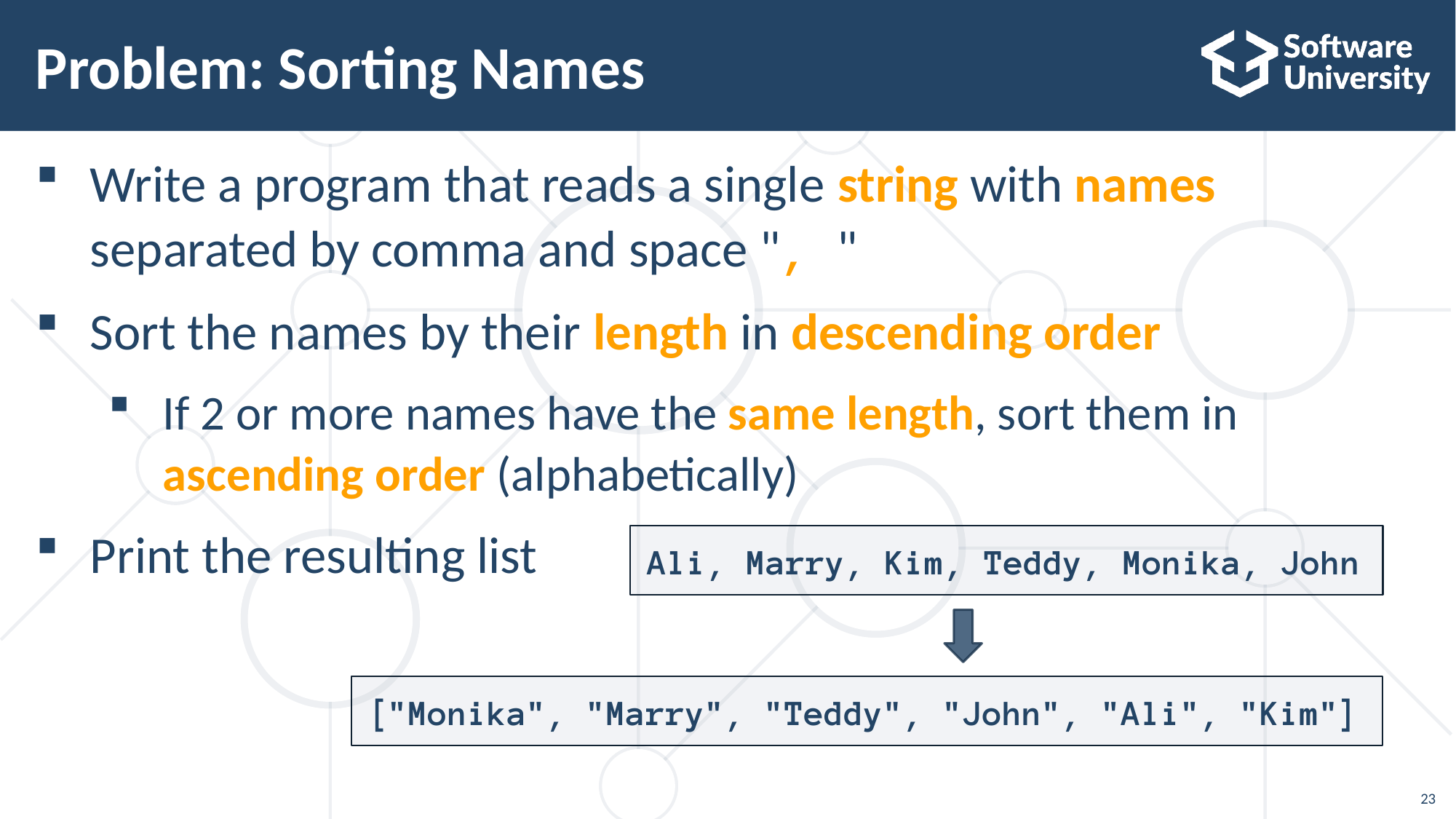

# Problem: Sorting Names
Write a program that reads a single string with names
separated by comma and space ", "
Sort the names by their length in descending order
If 2 or more names have the same length, sort them in ascending order (alphabetically)
Print the resulting list
Ali, Marry, Kim, Teddy, Monika, John

["Monika", "Marry", "Teddy", "John", "Ali", "Kim"]
23